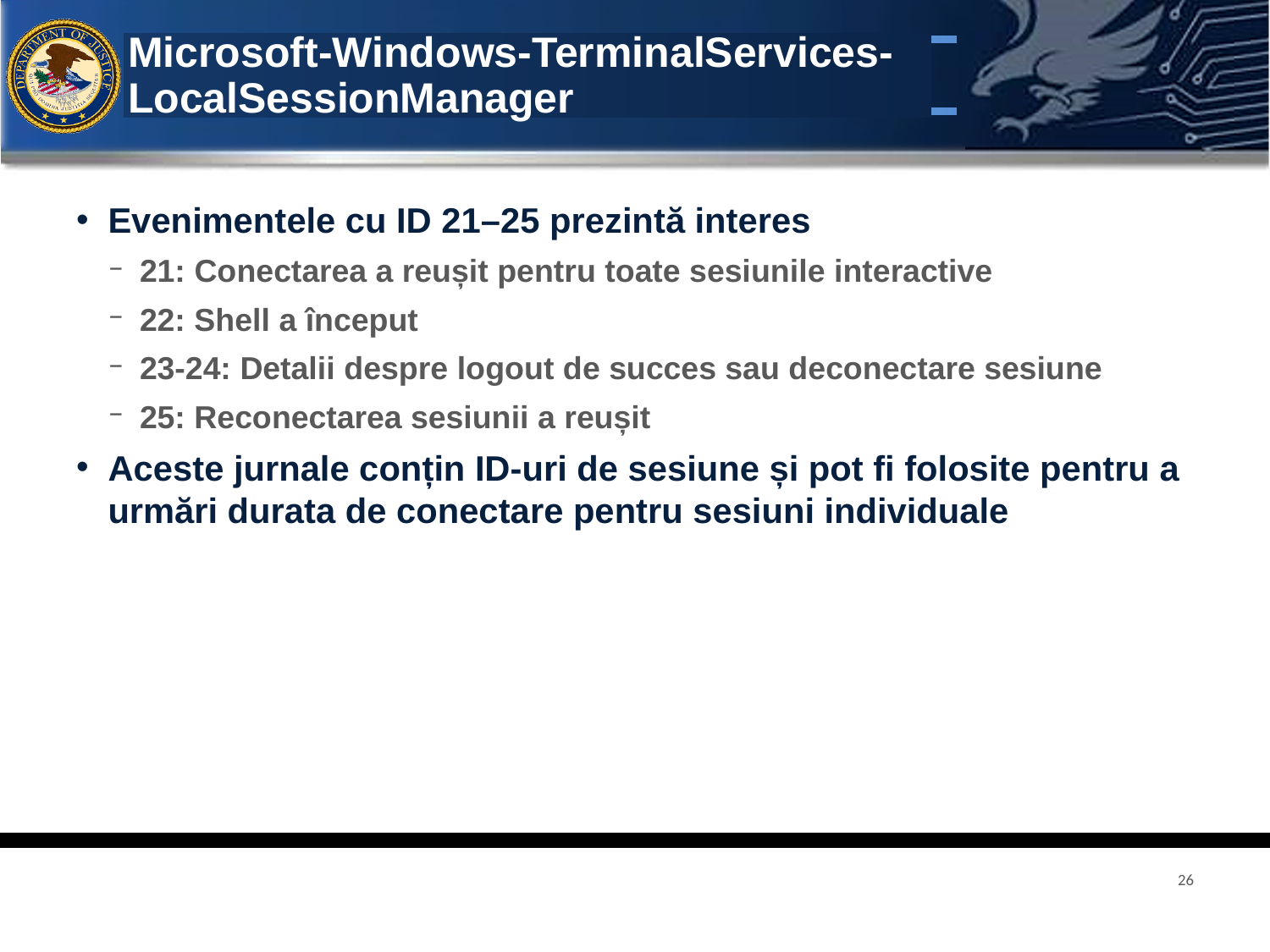

# Microsoft-Windows-TerminalServices-LocalSessionManager
Evenimentele cu ID 21–25 prezintă interes
21: Conectarea a reușit pentru toate sesiunile interactive
22: Shell a început
23-24: Detalii despre logout de succes sau deconectare sesiune
25: Reconectarea sesiunii a reușit
Aceste jurnale conțin ID-uri de sesiune și pot fi folosite pentru a urmări durata de conectare pentru sesiuni individuale
26